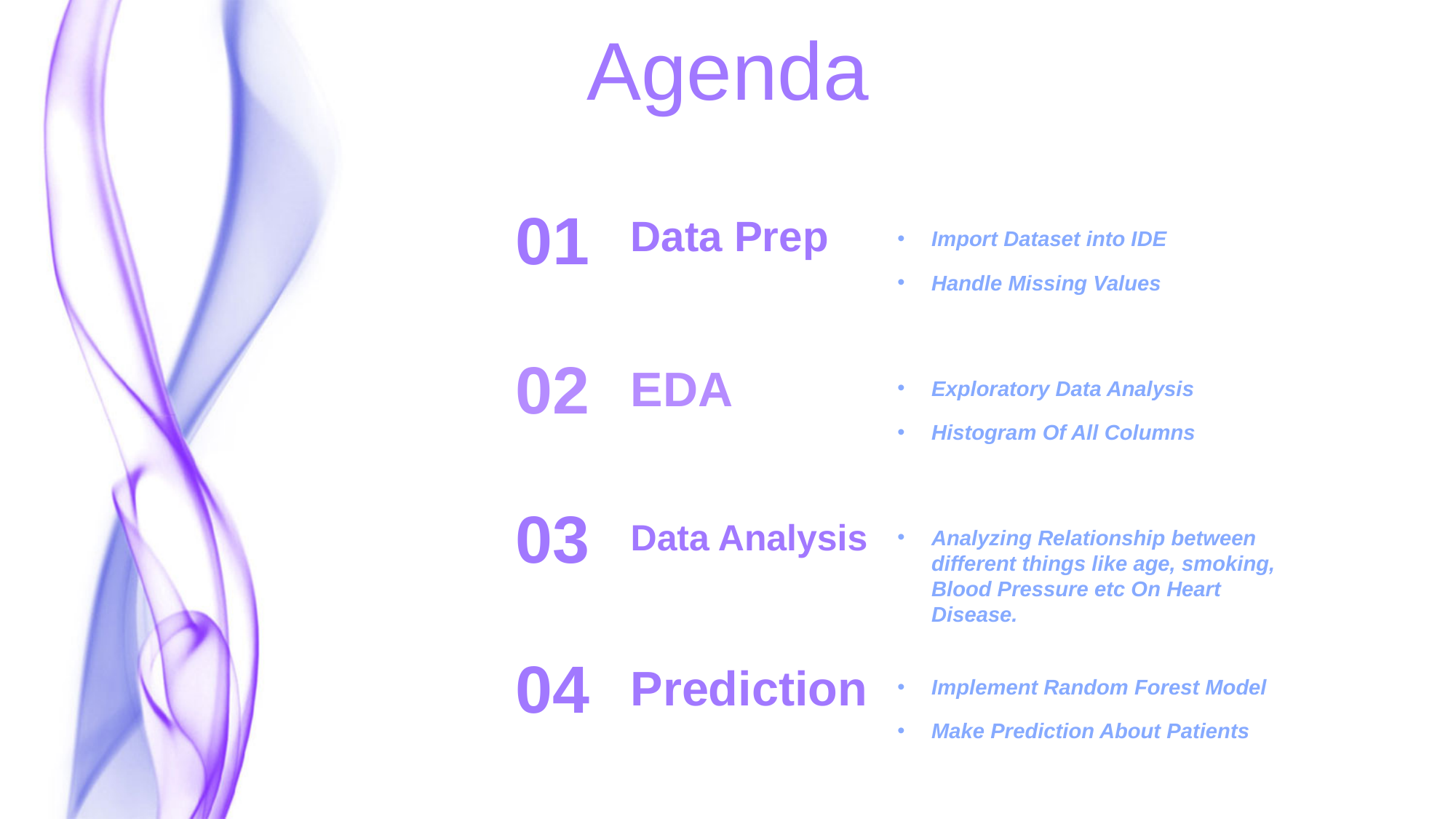

Agenda
01
Data Prep
Import Dataset into IDE
Handle Missing Values
02
EDA
Exploratory Data Analysis
Histogram Of All Columns
03
Data Analysis
Analyzing Relationship between different things like age, smoking, Blood Pressure etc On Heart Disease.
04
Prediction
Implement Random Forest Model
Make Prediction About Patients